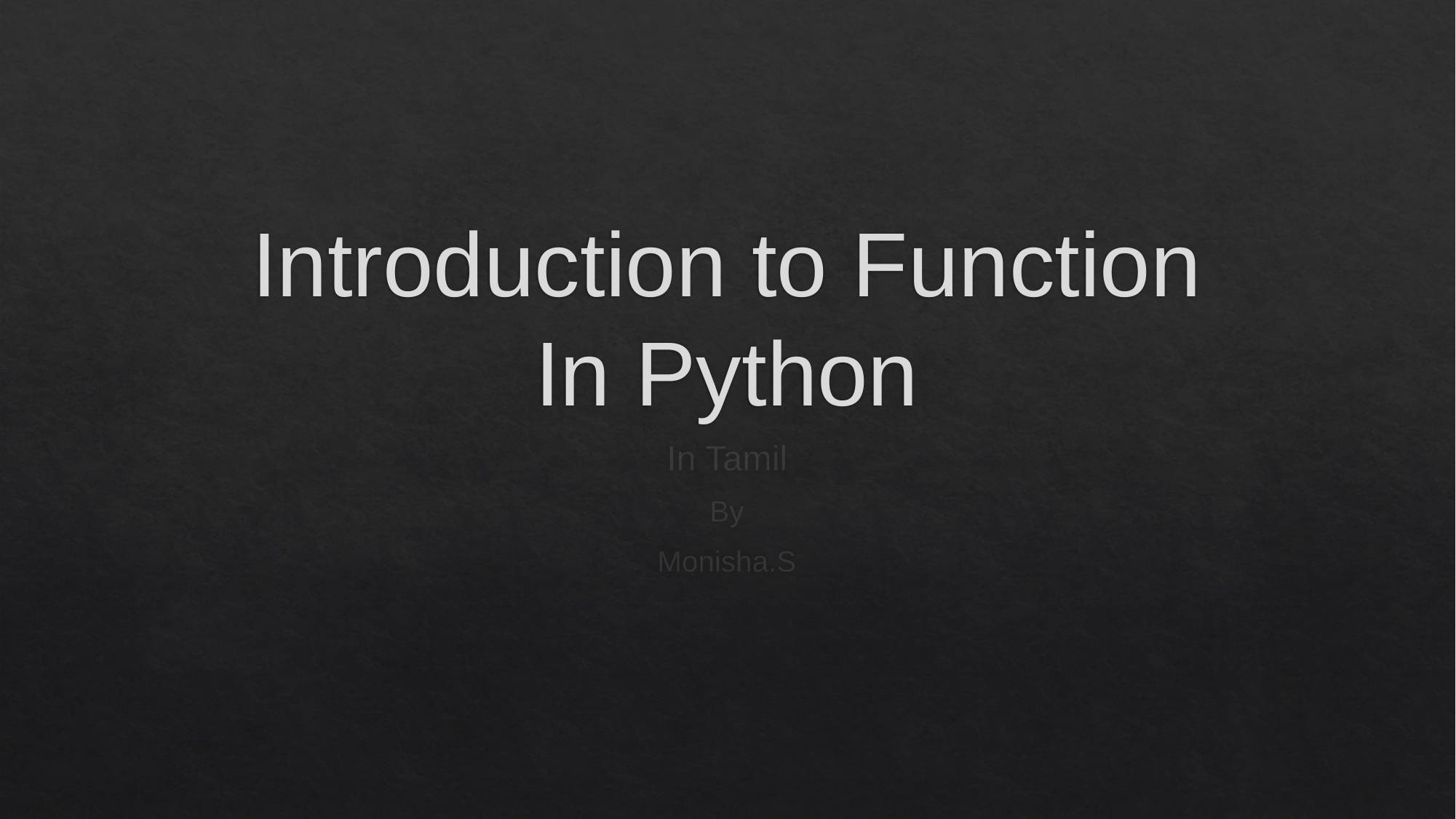

# Introduction to Function In Python
In Tamil
By
Monisha.S